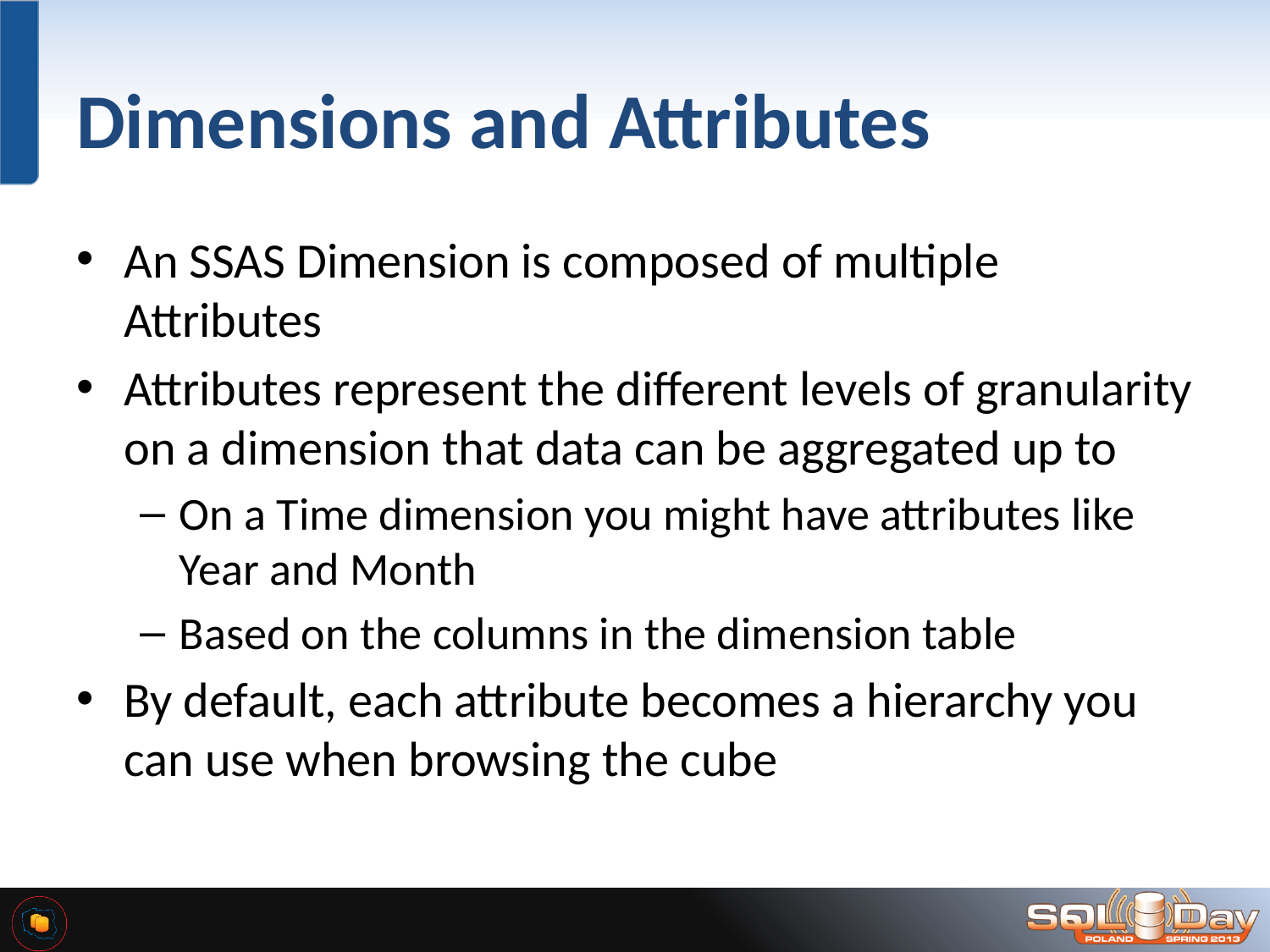

# Dimensions and Attributes
An SSAS Dimension is composed of multiple Attributes
Attributes represent the different levels of granularity on a dimension that data can be aggregated up to
On a Time dimension you might have attributes like Year and Month
Based on the columns in the dimension table
By default, each attribute becomes a hierarchy you can use when browsing the cube